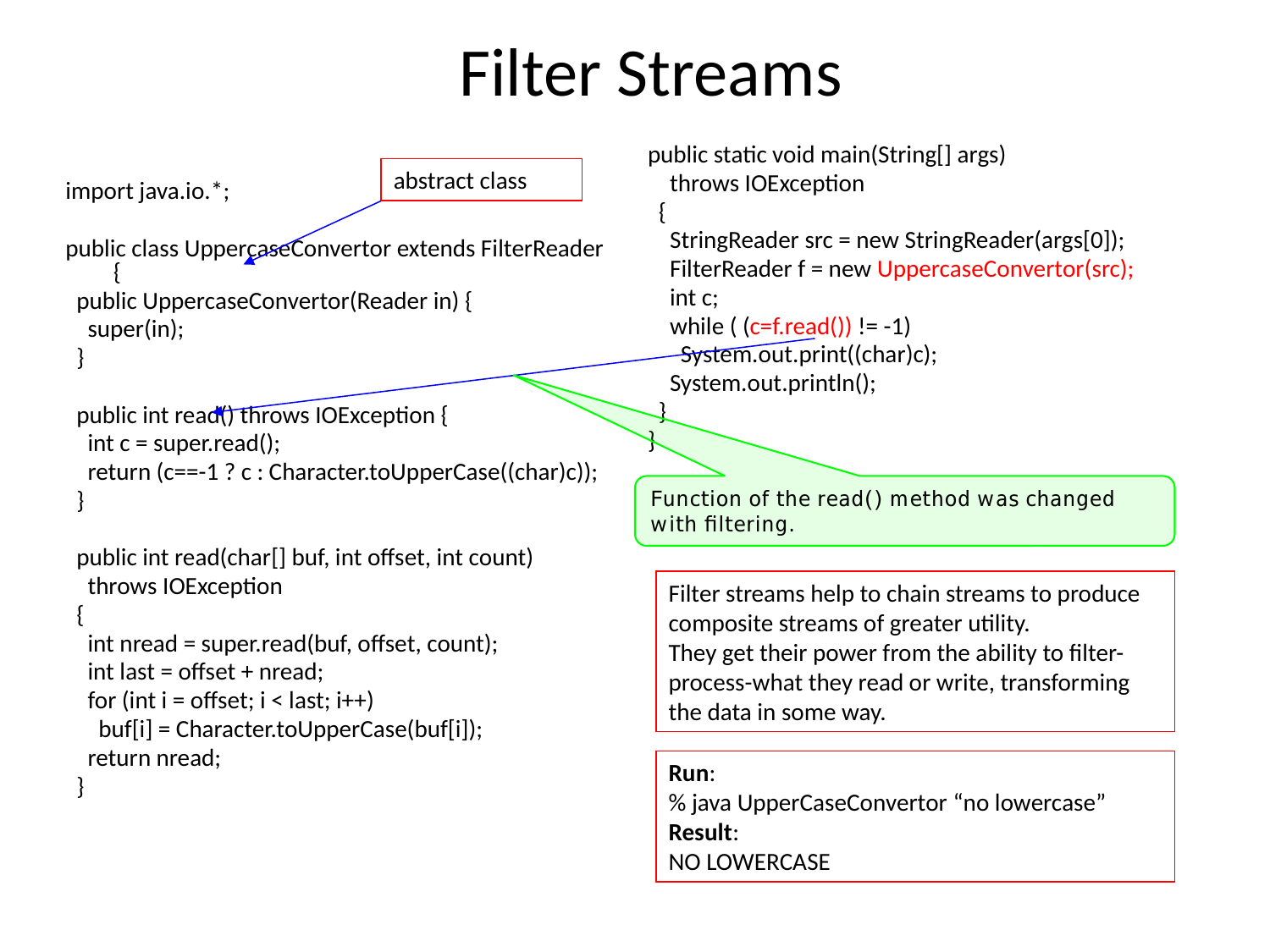

# Filter Streams
public static void main(String[] args)
    throws IOException
  {
    StringReader src = new StringReader(args[0]);
    FilterReader f = new UppercaseConvertor(src);
    int c;
    while ( (c=f.read()) != -1)
      System.out.print((char)c);
    System.out.println();
  }
}

import java.io.*;

public class UppercaseConvertor extends FilterReader {
  public UppercaseConvertor(Reader in) {
    super(in);
  }

  public int read() throws IOException {
    int c = super.read();
    return (c==-1 ? c : Character.toUpperCase((char)c));
  }

  public int read(char[] buf, int offset, int count)
    throws IOException
  {
    int nread = super.read(buf, offset, count);
    int last = offset + nread;
    for (int i = offset; i < last; i++)
      buf[i] = Character.toUpperCase(buf[i]);
    return nread;
  }

abstract class

Function of the read() method was changed with filtering.
Filter streams help to chain streams to produce composite streams of greater utility.
They get their power from the ability to filter-process-what they read or write, transforming the data in some way.
Run:
% java UpperCaseConvertor “no lowercase”
Result:
NO LOWERCASE